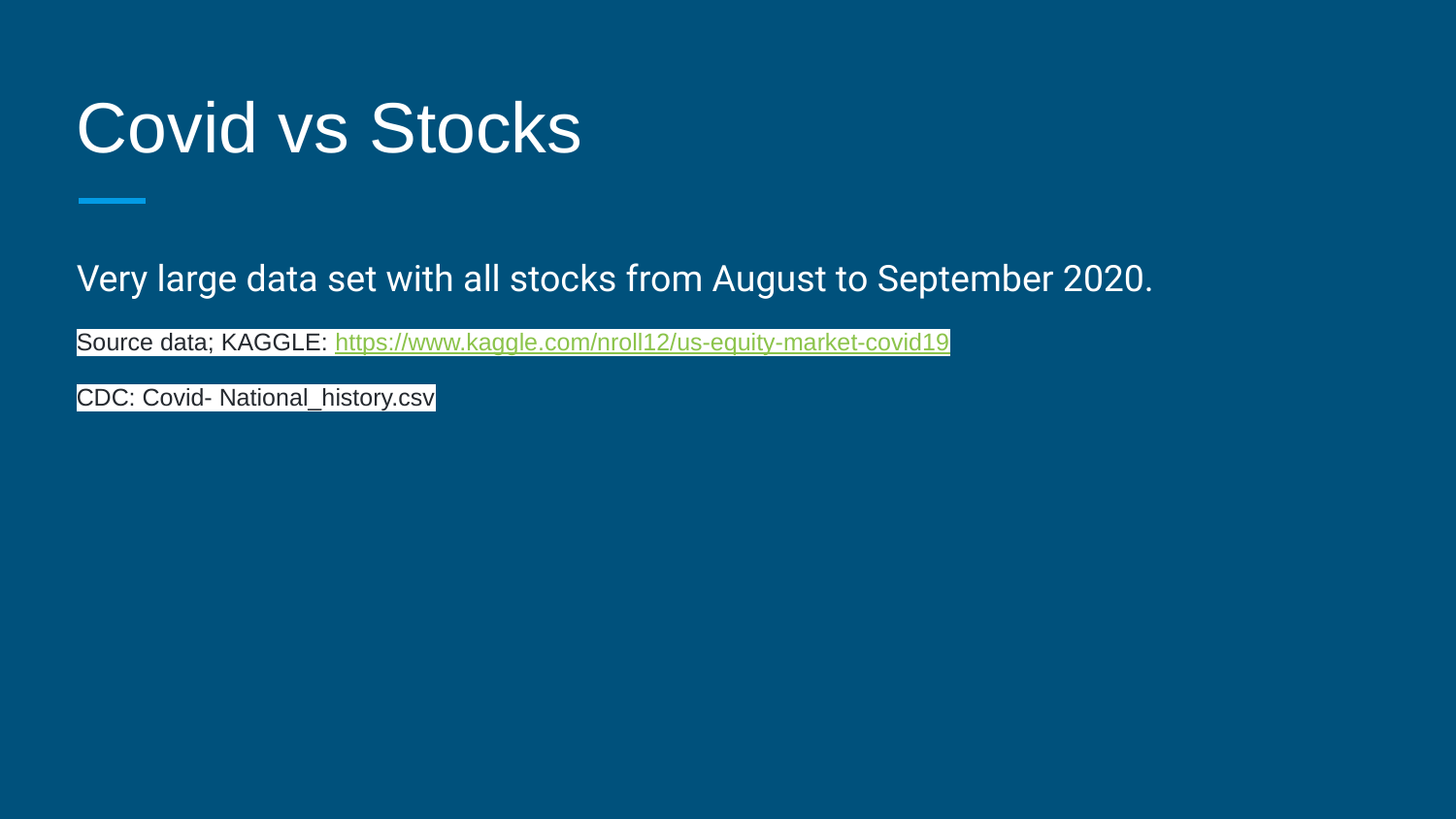

# Covid vs Stocks
Very large data set with all stocks from August to September 2020.
Source data; KAGGLE: https://www.kaggle.com/nroll12/us-equity-market-covid19
CDC: Covid- National_history.csv